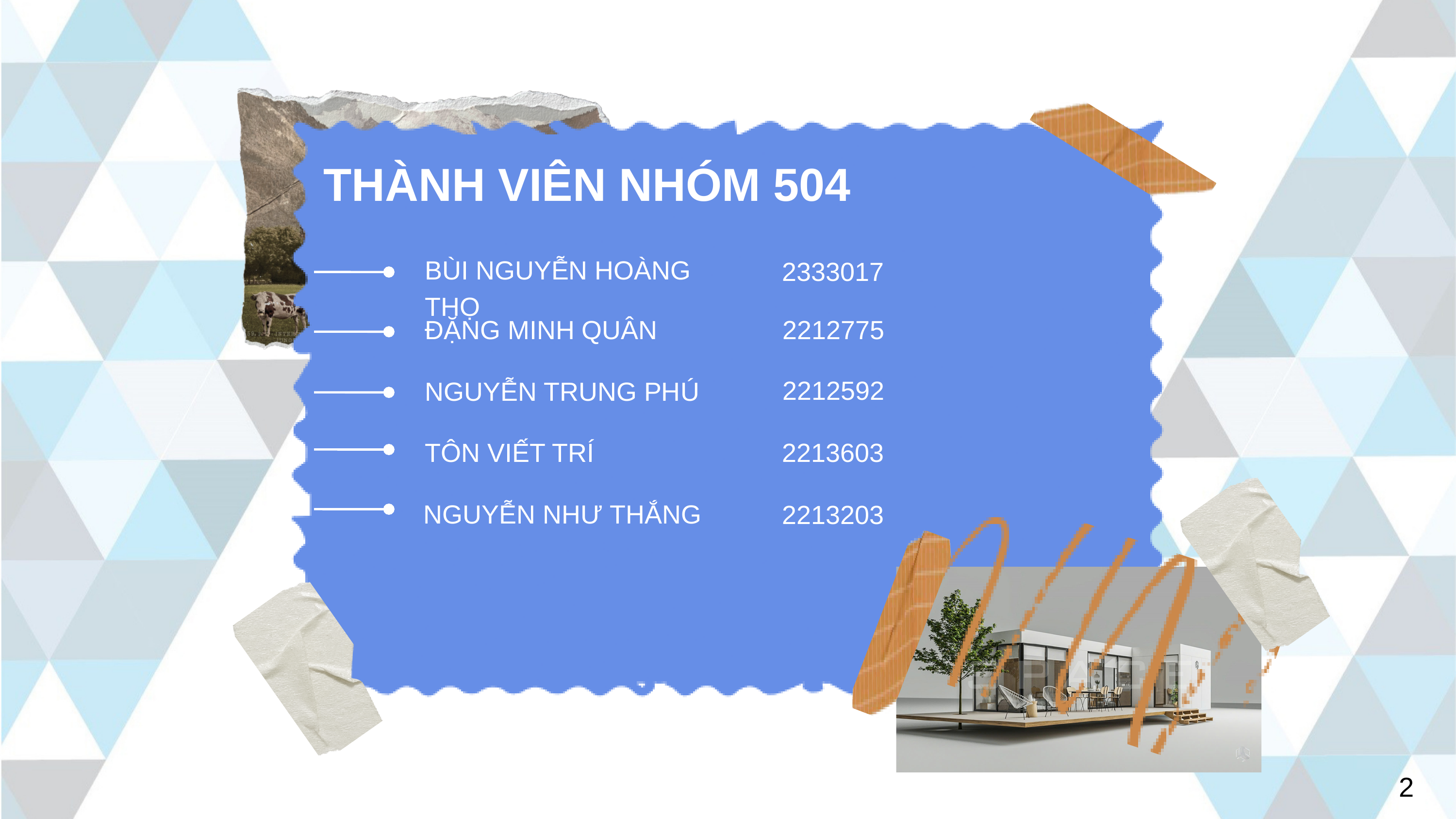

THÀNH VIÊN NHÓM 504
Danh Sách Thành Viên Nhóm 10
BÙI NGUYỄN HOÀNG THỌ
2333017

2212775
ĐẶNG MINH QUÂN

2212592
NGUYỄN TRUNG PHÚ

TÔN VIẾT TRÍ
2213603

NGUYỄN NHƯ THẮNG
2213203

2